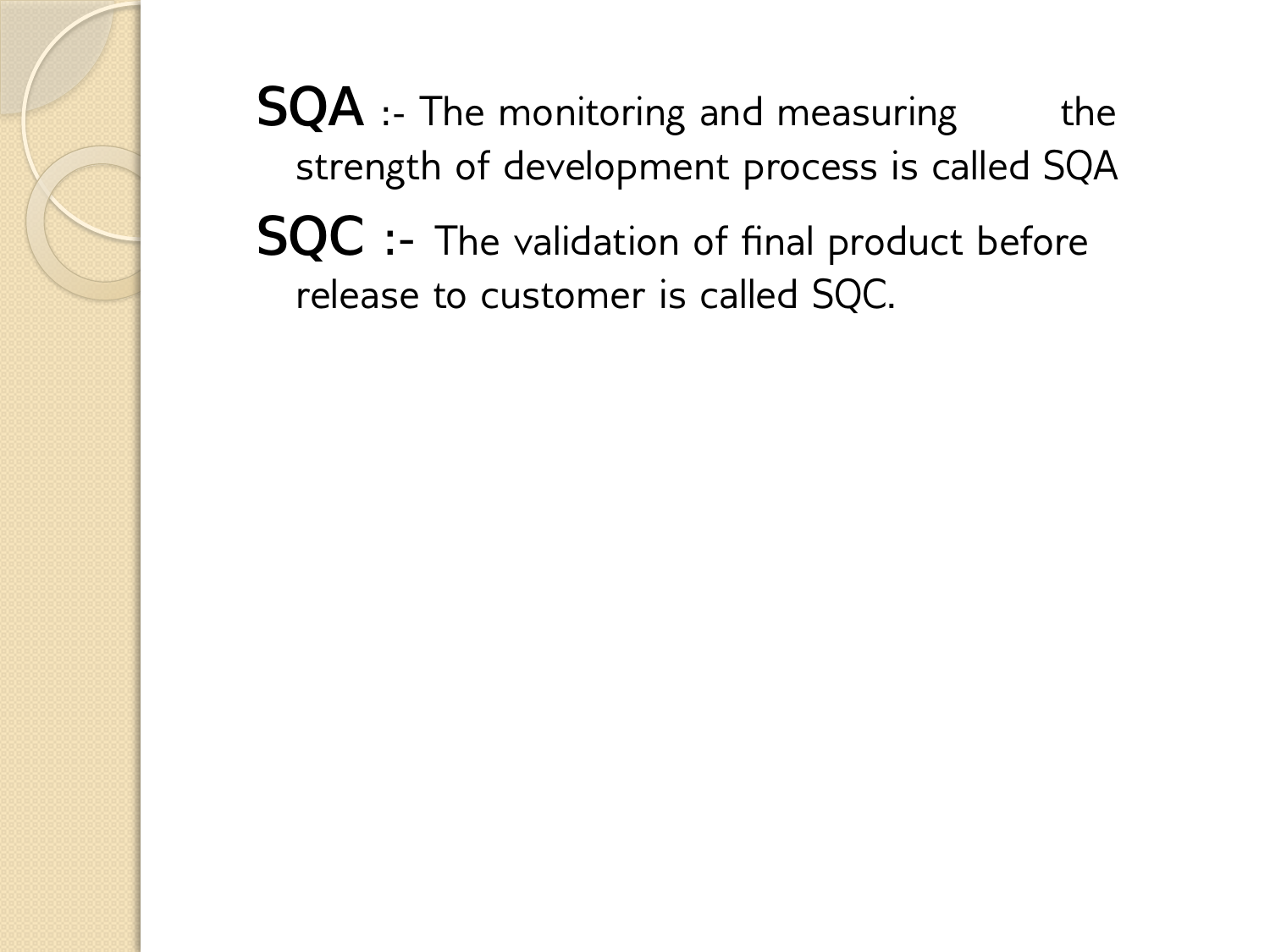

SQA :- The monitoring and measuring        the strength of development process is called SQA
SQC :- The validation of final product before release to customer is called SQC.